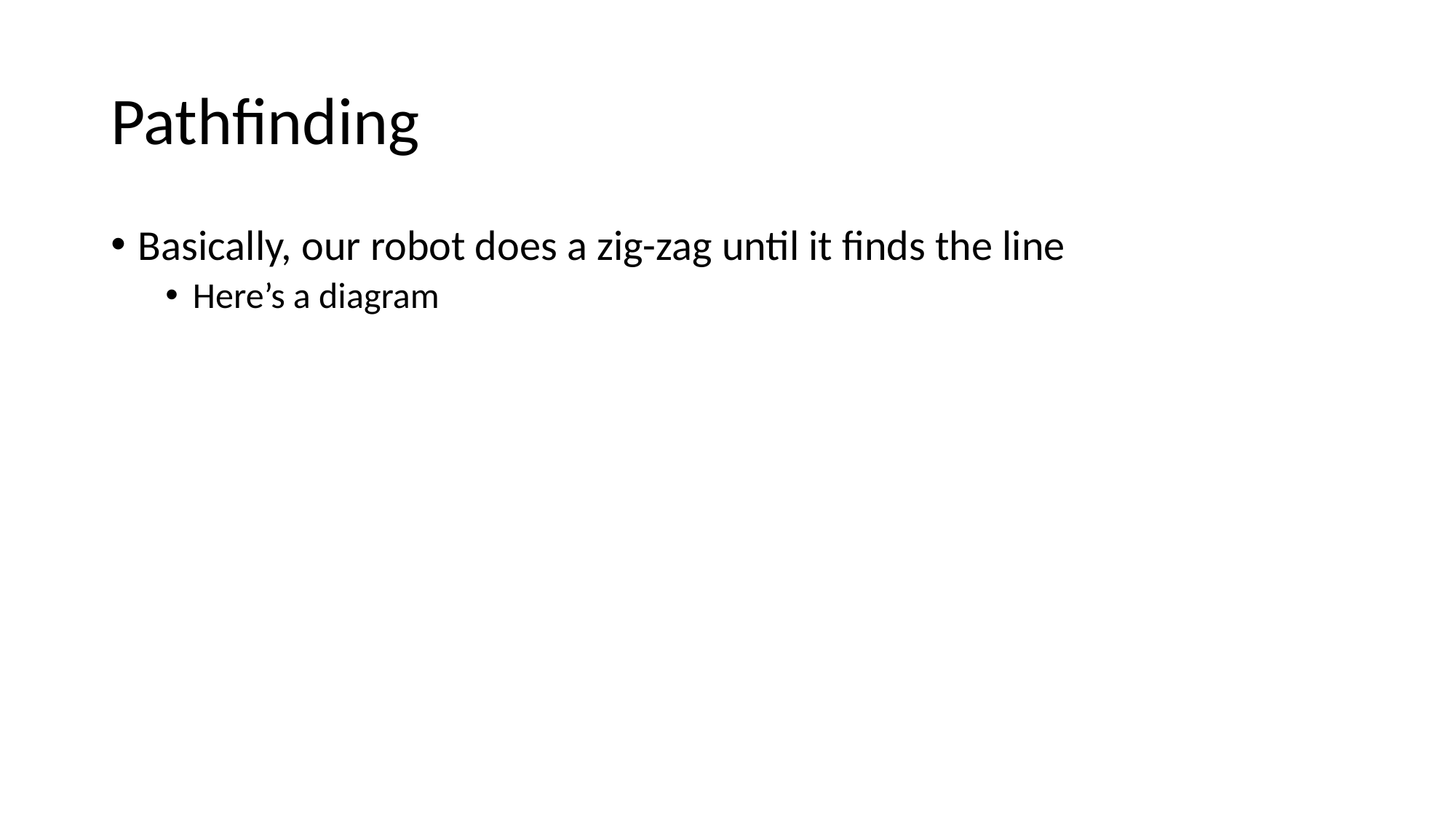

# Pathfinding
Basically, our robot does a zig-zag until it finds the line
Here’s a diagram